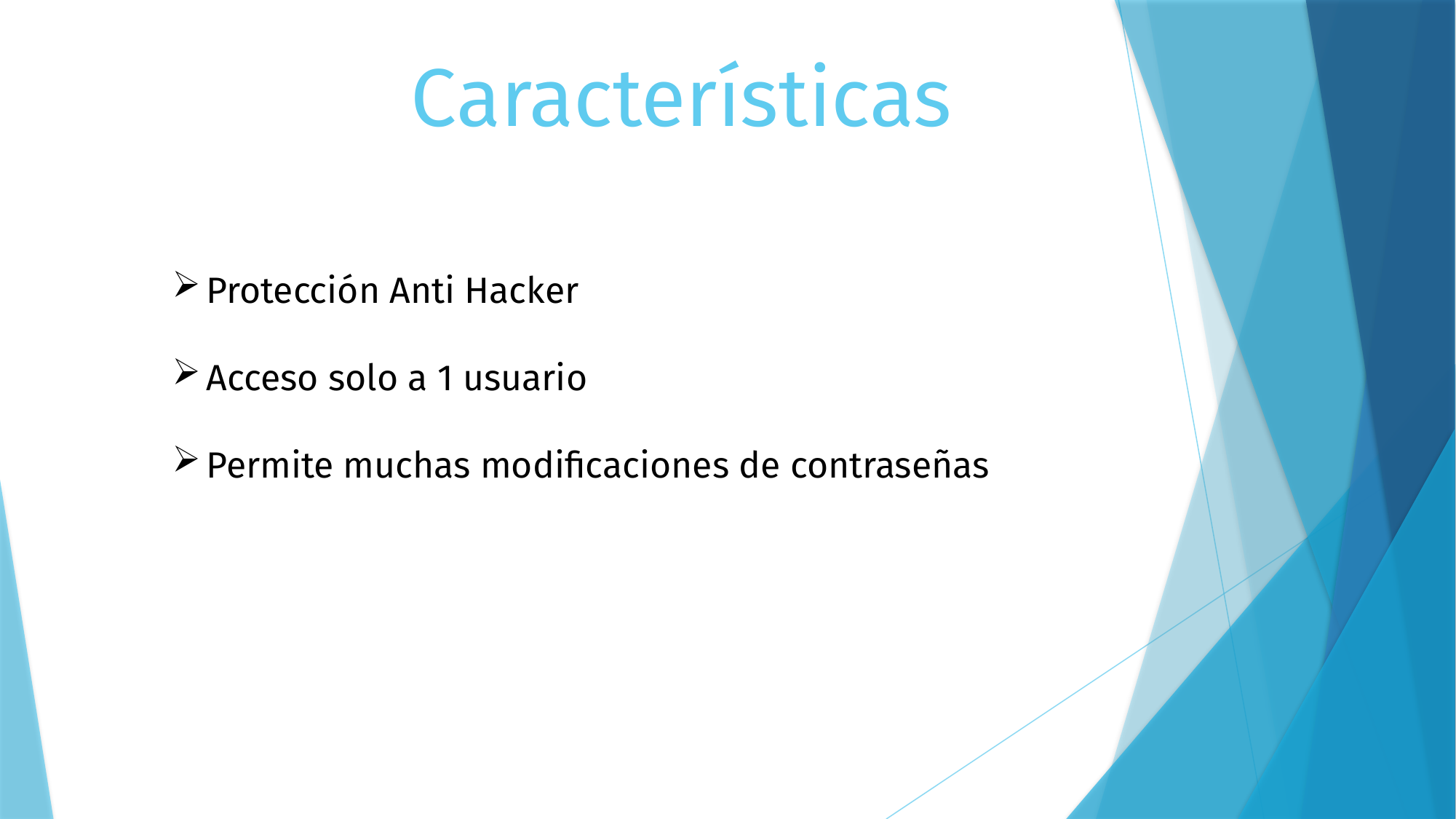

Características
Protección Anti Hacker

Acceso solo a 1 usuario

Permite muchas modificaciones de contraseñas